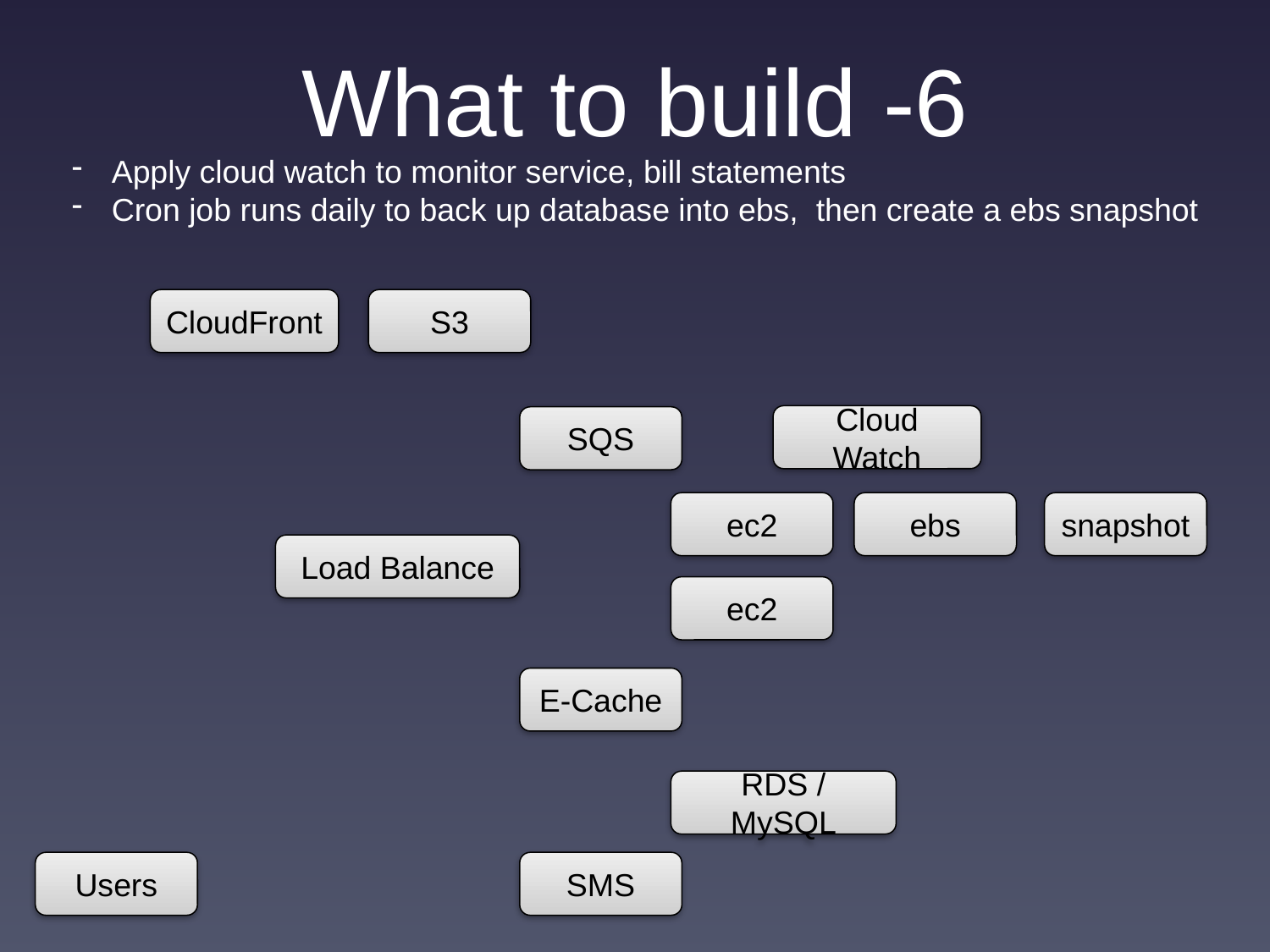

# What to build -6

Apply cloud watch to monitor service, bill statements
Cron job runs daily to back up database into ebs,  then create a ebs snapshot
CloudFront
S3
Cloud Watch
SQS
ec2
ebs
snapshot
Load Balance
ec2
E-Cache
RDS / MySQL
Users
SMS